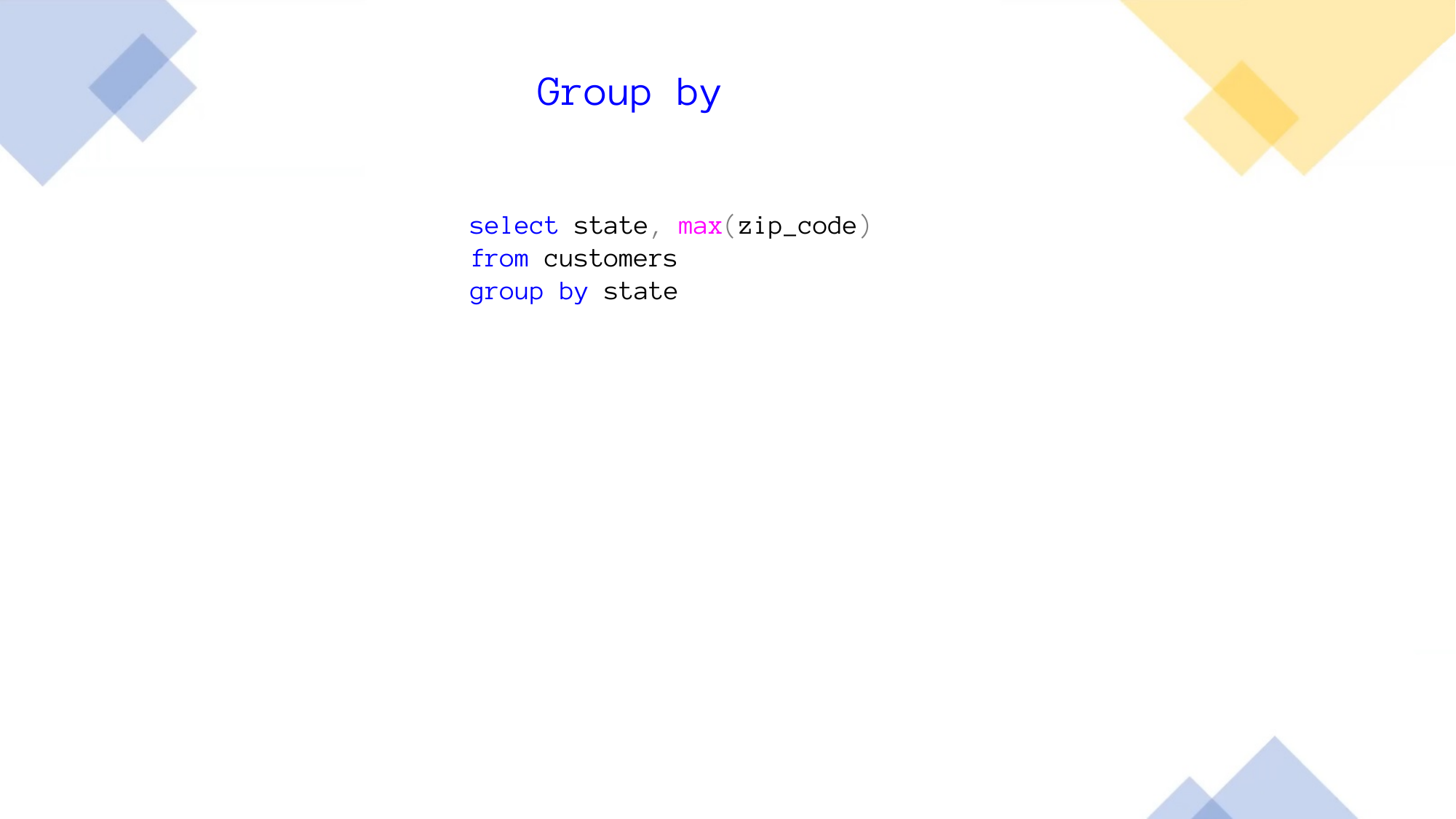

Group by
select state, max(zip_code)
from customers
group by state